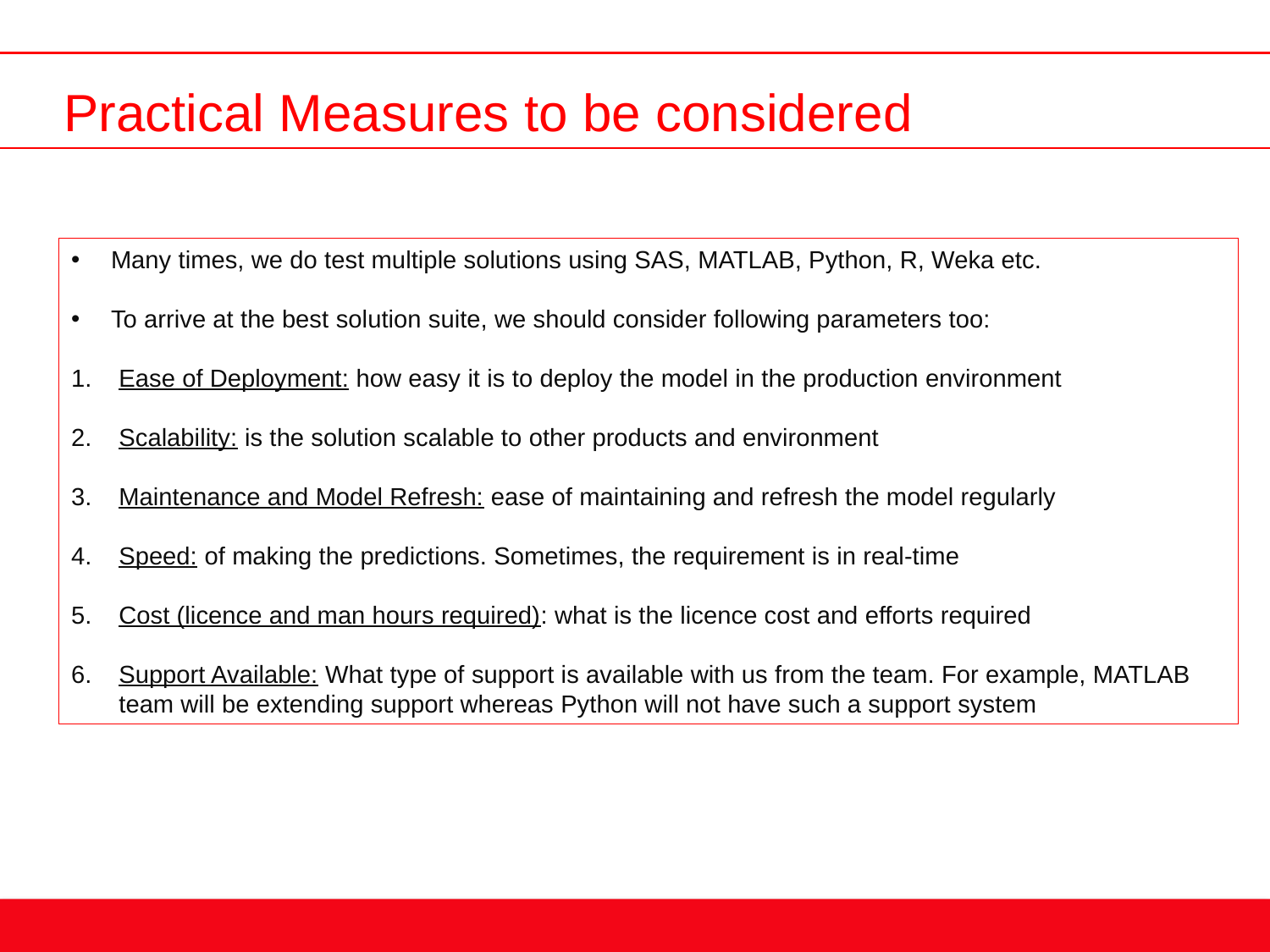

Practical Measures to be considered
Many times, we do test multiple solutions using SAS, MATLAB, Python, R, Weka etc.

To arrive at the best solution suite, we should consider following parameters too:

Ease of Deployment: how easy it is to deploy the model in the production environment

Scalability: is the solution scalable to other products and environment

Maintenance and Model Refresh: ease of maintaining and refresh the model regularly

Speed: of making the predictions. Sometimes, the requirement is in real-time

Cost (licence and man hours required): what is the licence cost and efforts required

Support Available: What type of support is available with us from the team. For example, MATLAB team will be extending support whereas Python will not have such a support system